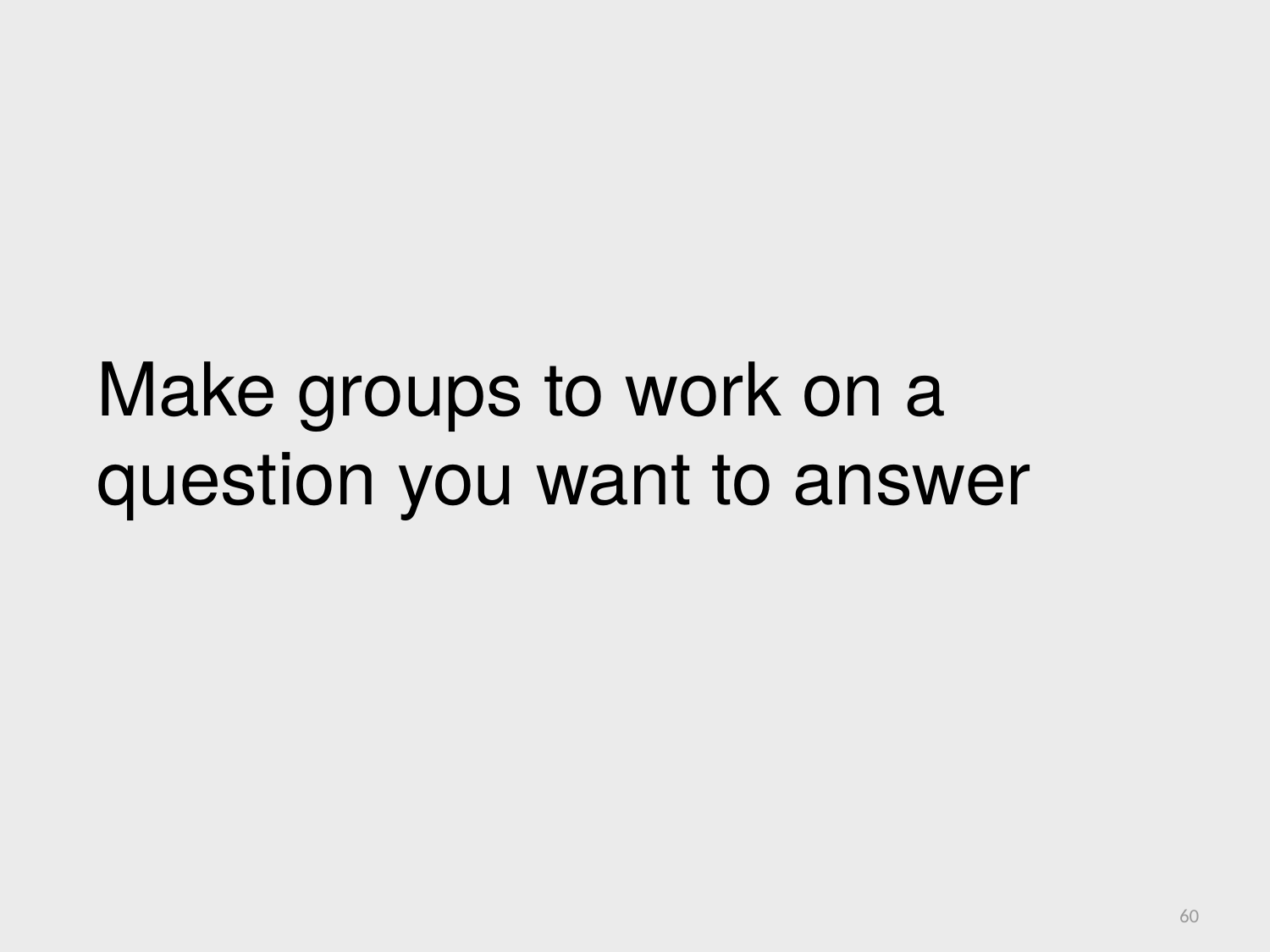

# Make groups to work on a question you want to answer
60